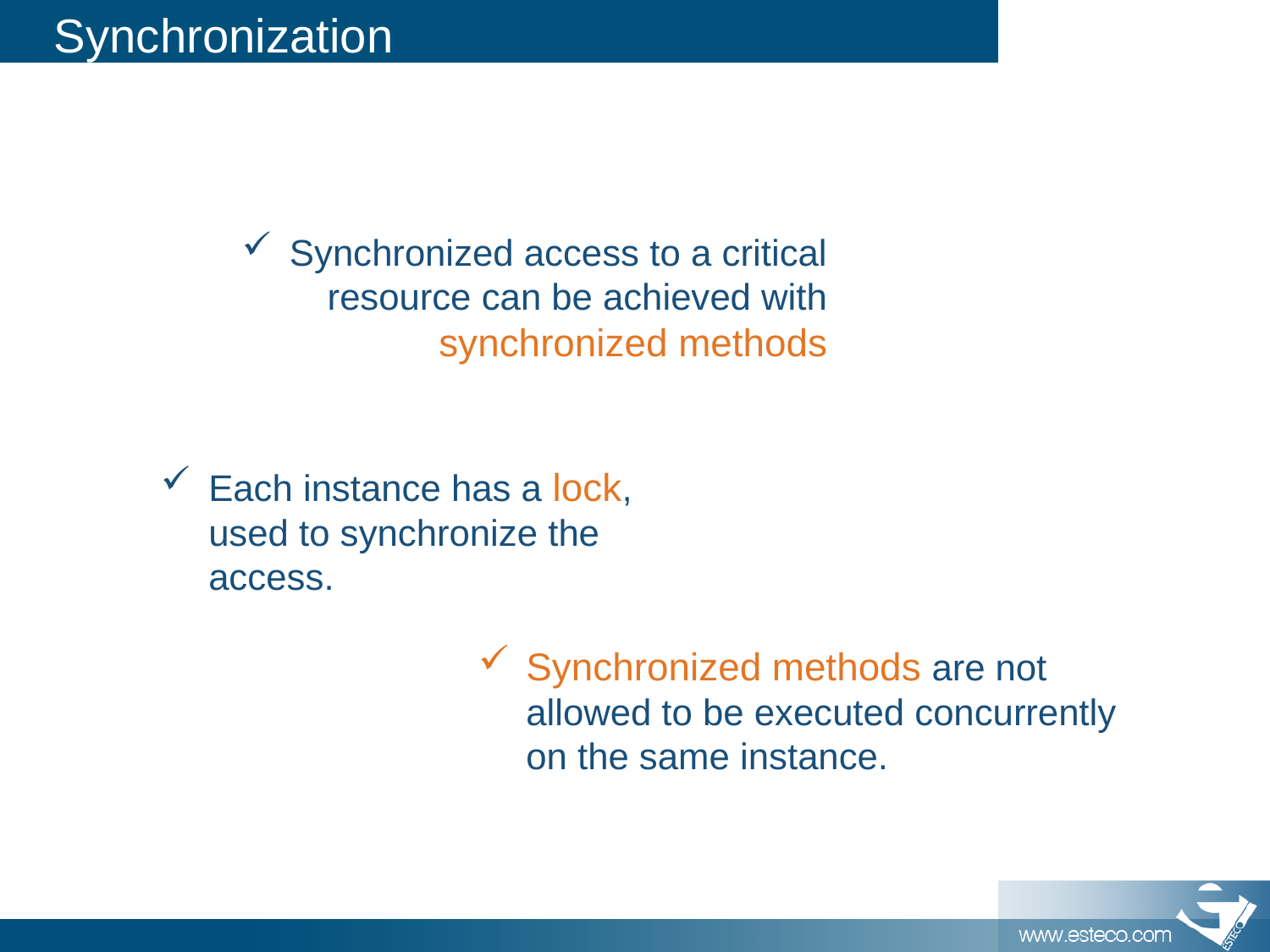

# Synchronization
Synchronized access to a critical resource can be achieved with synchronized methods
Each instance has a lock, used to synchronize the access.
Synchronized methods are not allowed to be executed concurrently on the same instance.